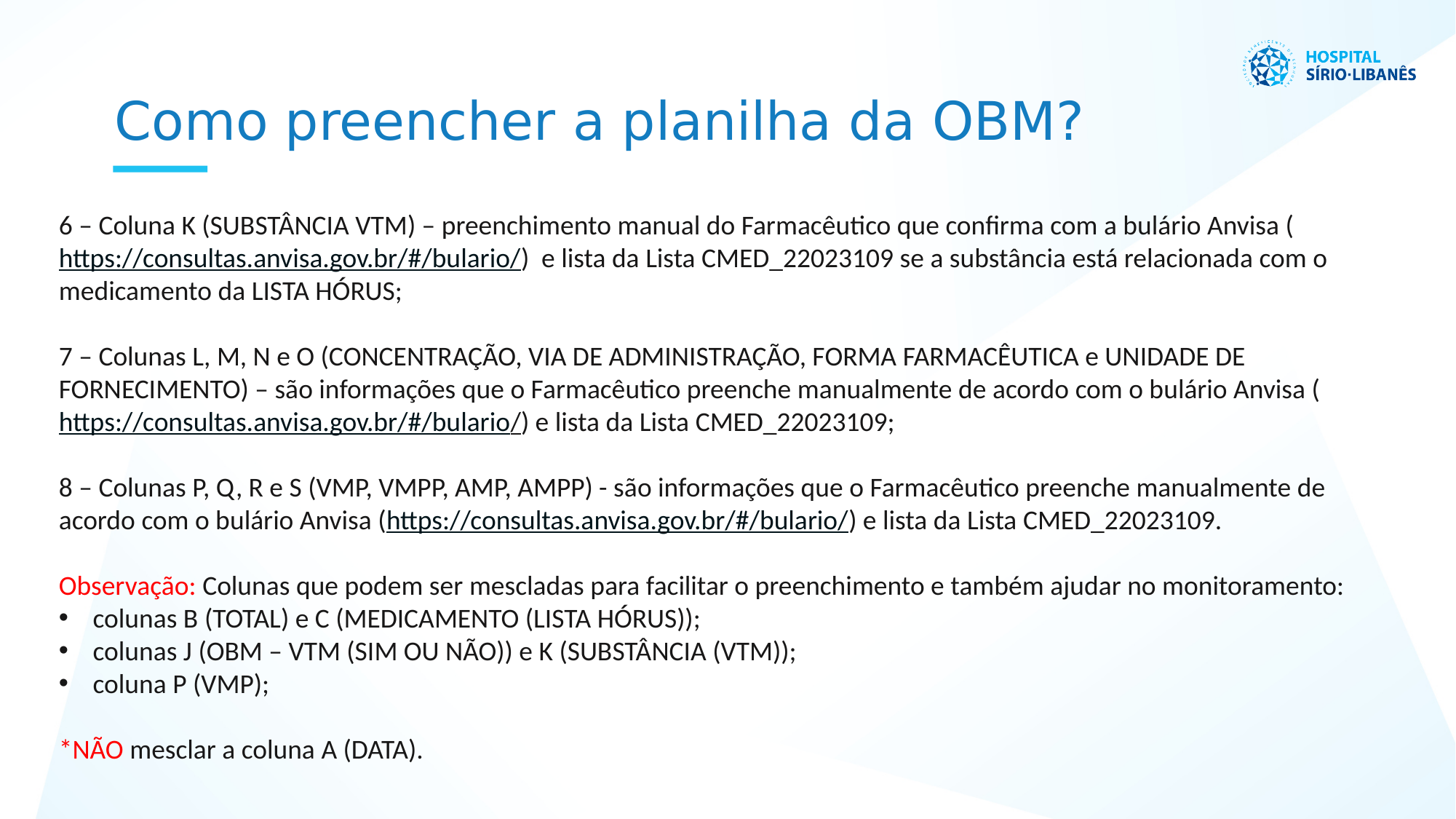

Como preencher a planilha da OBM?
6 – Coluna K (SUBSTÂNCIA VTM) – preenchimento manual do Farmacêutico que confirma com a bulário Anvisa (https://consultas.anvisa.gov.br/#/bulario/)  e lista da Lista CMED_22023109 se a substância está relacionada com o medicamento da LISTA HÓRUS;

7 – Colunas L, M, N e O (CONCENTRAÇÃO, VIA DE ADMINISTRAÇÃO, FORMA FARMACÊUTICA e UNIDADE DE FORNECIMENTO) – são informações que o Farmacêutico preenche manualmente de acordo com o bulário Anvisa (https://consultas.anvisa.gov.br/#/bulario/) e lista da Lista CMED_22023109;

8 – Colunas P, Q, R e S (VMP, VMPP, AMP, AMPP) - são informações que o Farmacêutico preenche manualmente de acordo com o bulário Anvisa (https://consultas.anvisa.gov.br/#/bulario/) e lista da Lista CMED_22023109.

Observação: Colunas que podem ser mescladas para facilitar o preenchimento e também ajudar no monitoramento:
colunas B (TOTAL) e C (MEDICAMENTO (LISTA HÓRUS));
colunas J (OBM – VTM (SIM OU NÃO)) e K (SUBSTÂNCIA (VTM));
coluna P (VMP);

*NÃO mesclar a coluna A (DATA).